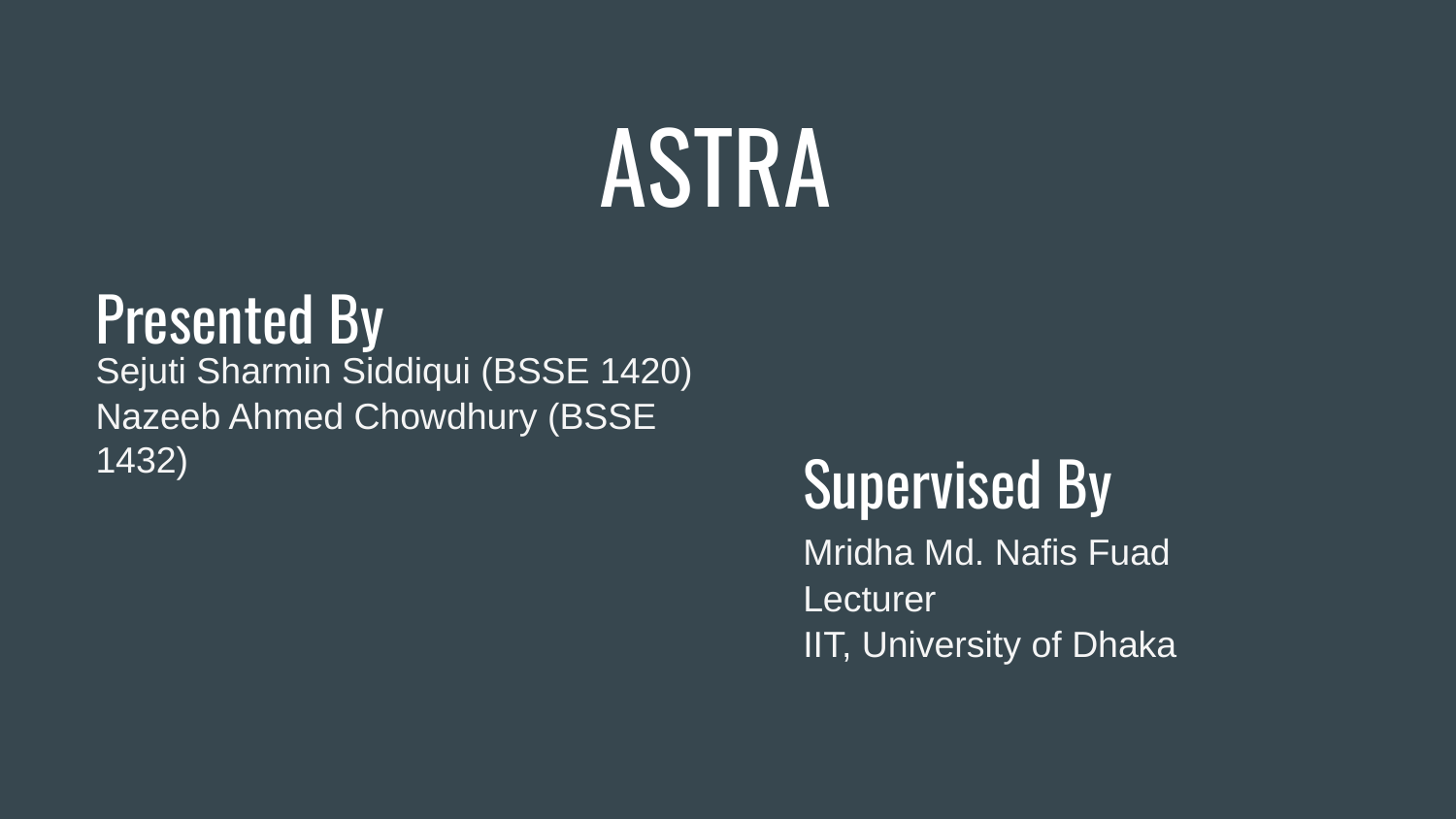

ASTRA
# Presented By
Sejuti Sharmin Siddiqui (BSSE 1420)
Nazeeb Ahmed Chowdhury (BSSE 1432)
Supervised By
Mridha Md. Nafis Fuad
Lecturer
IIT, University of Dhaka